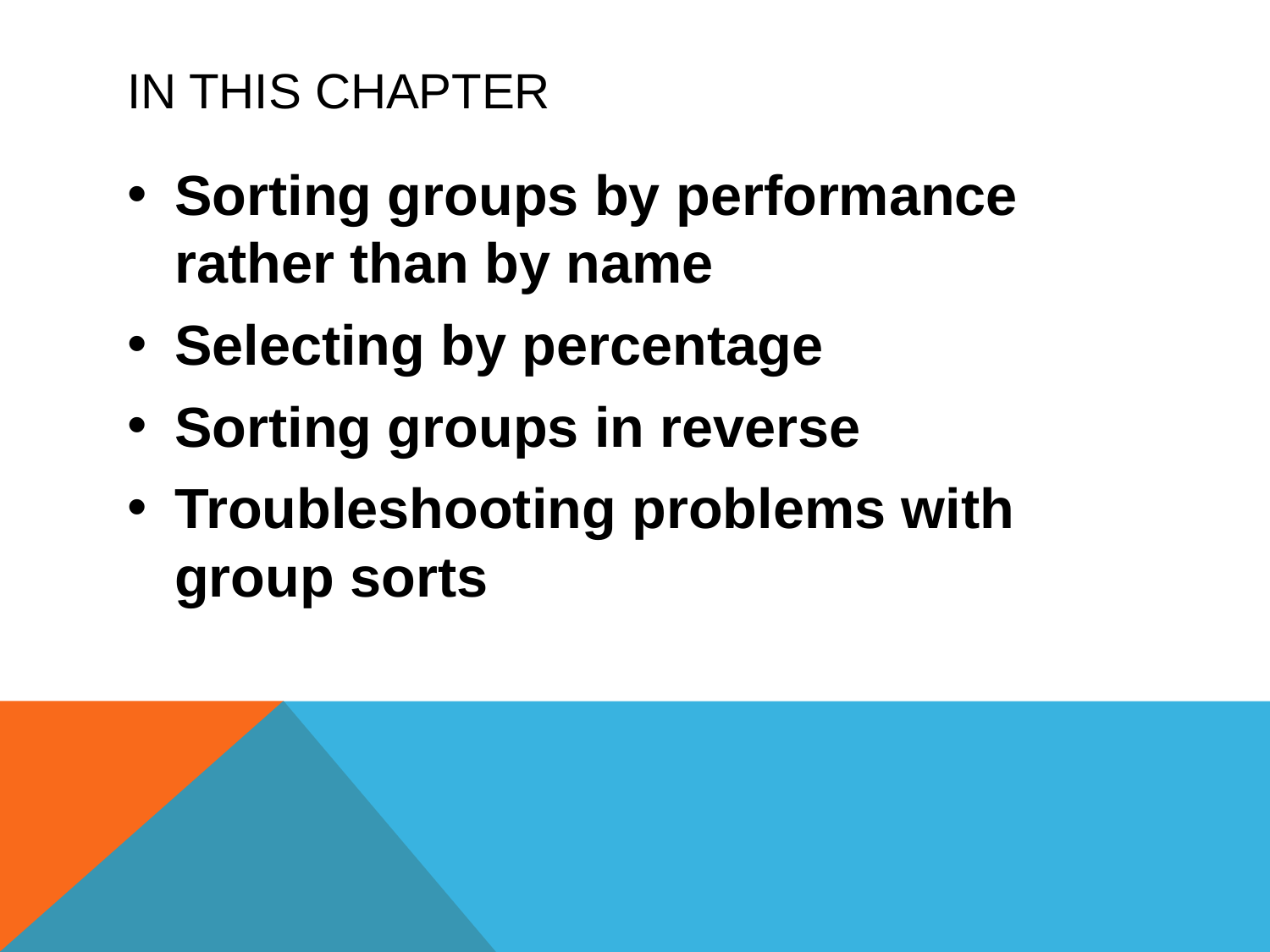

# In This Chapter
Sorting groups by performance rather than by name
Selecting by percentage
Sorting groups in reverse
Troubleshooting problems with group sorts